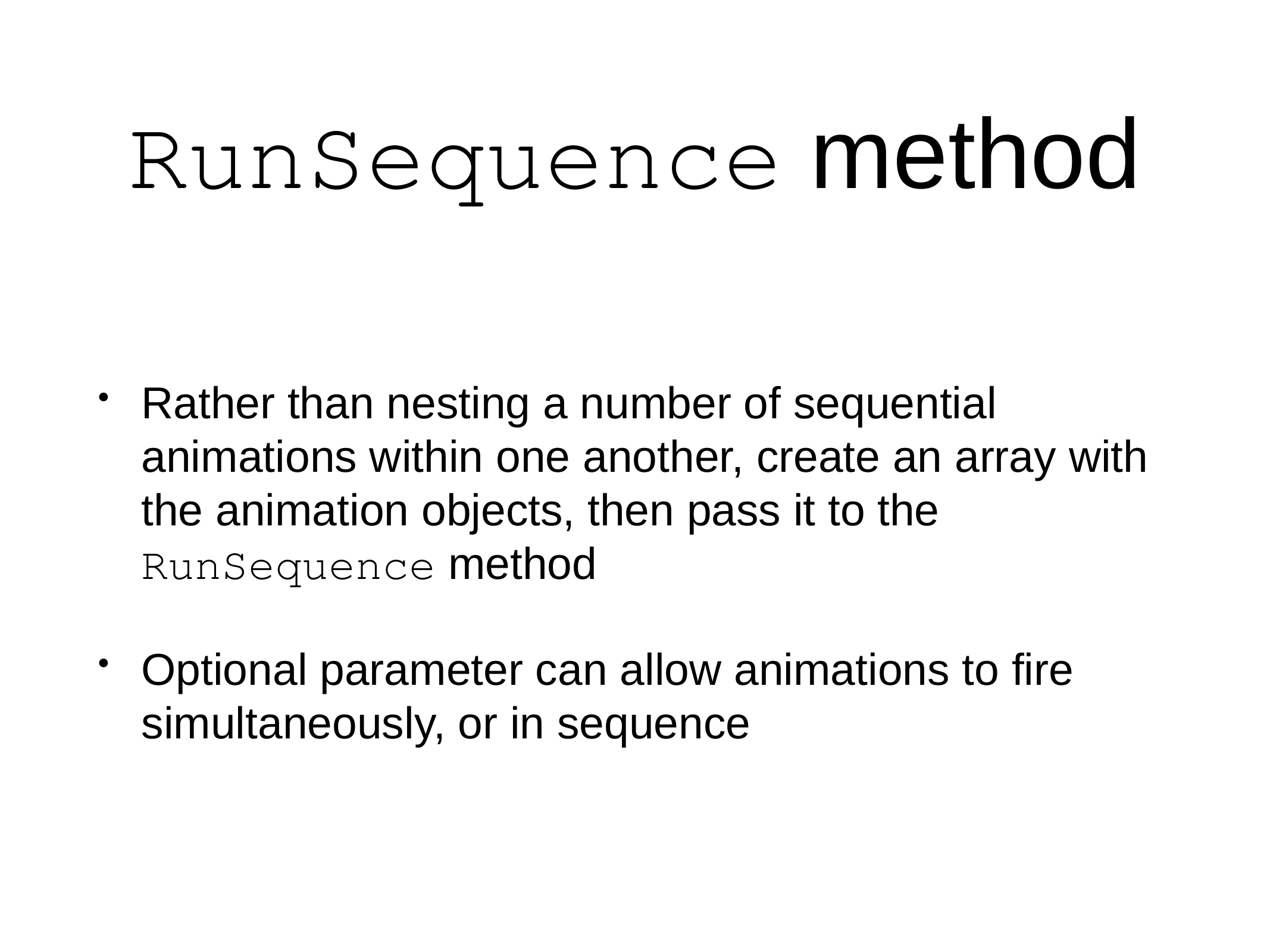

# RunSequence method
Rather than nesting a number of sequential animations within one another, create an array with the animation objects, then pass it to the RunSequence method
Optional parameter can allow animations to fire simultaneously, or in sequence